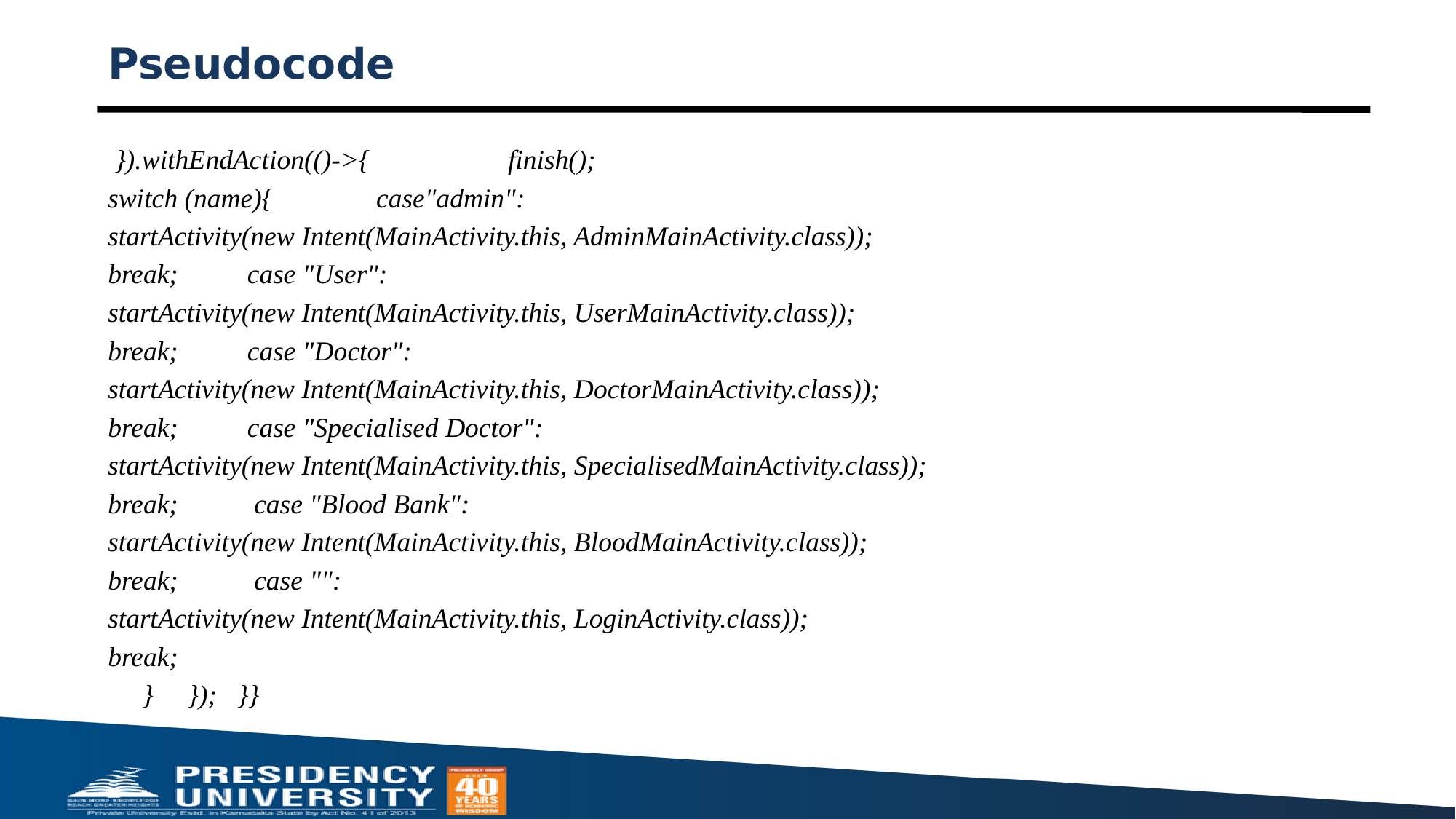

# Pseudocode
 }).withEndAction(()->{                    finish();
switch (name){               case"admin":
startActivity(new Intent(MainActivity.this, AdminMainActivity.class));
break;          case "User":
startActivity(new Intent(MainActivity.this, UserMainActivity.class));
break;          case "Doctor":
startActivity(new Intent(MainActivity.this, DoctorMainActivity.class));
break;          case "Specialised Doctor":
startActivity(new Intent(MainActivity.this, SpecialisedMainActivity.class));
break;           case "Blood Bank":
startActivity(new Intent(MainActivity.this, BloodMainActivity.class));
break;           case "":
startActivity(new Intent(MainActivity.this, LoginActivity.class));
break;
     }     });   }}